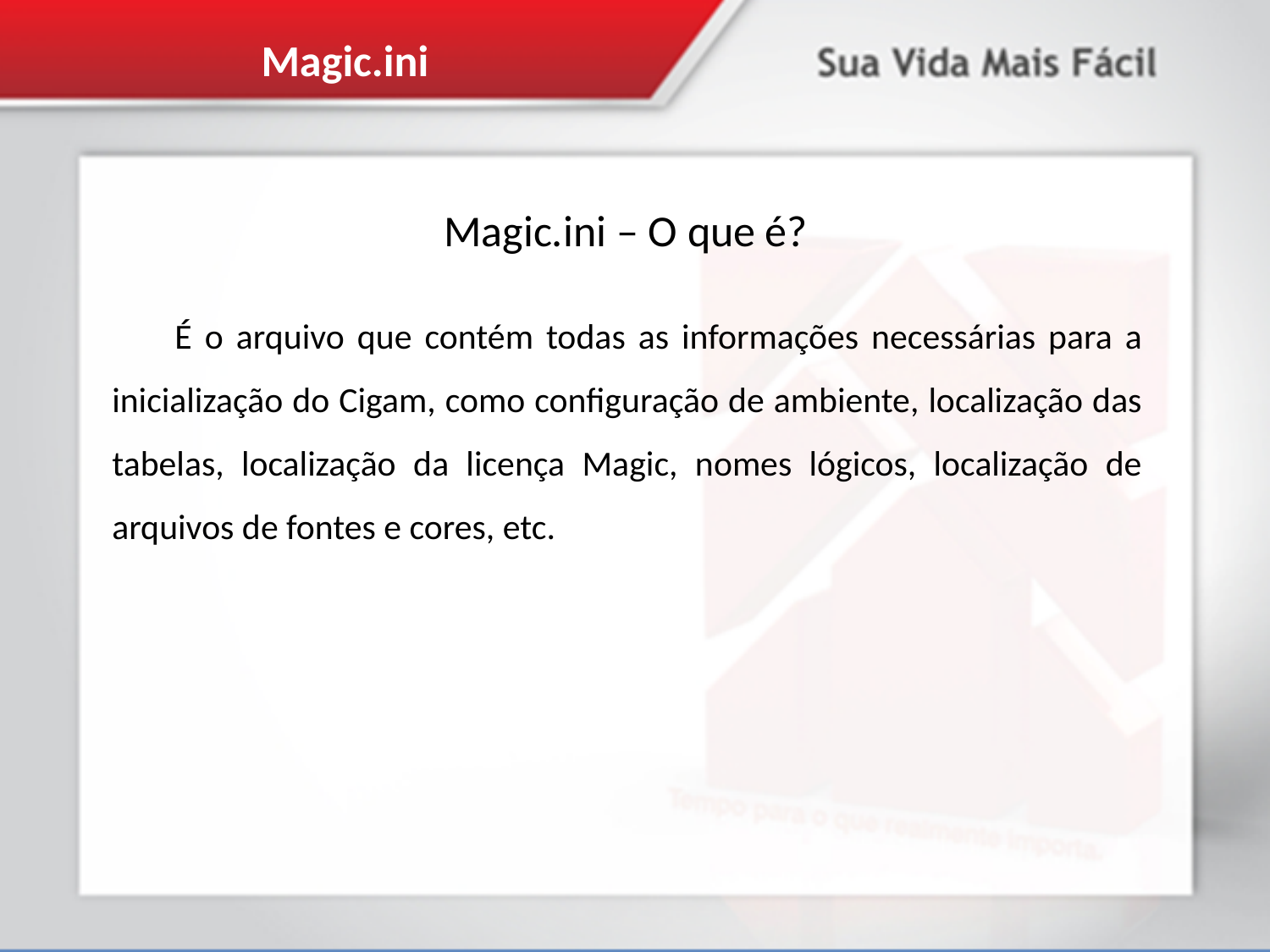

Magic.ini
Magic.ini – O que é?
É o arquivo que contém todas as informações necessárias para a inicialização do Cigam, como configuração de ambiente, localização das tabelas, localização da licença Magic, nomes lógicos, localização de arquivos de fontes e cores, etc.